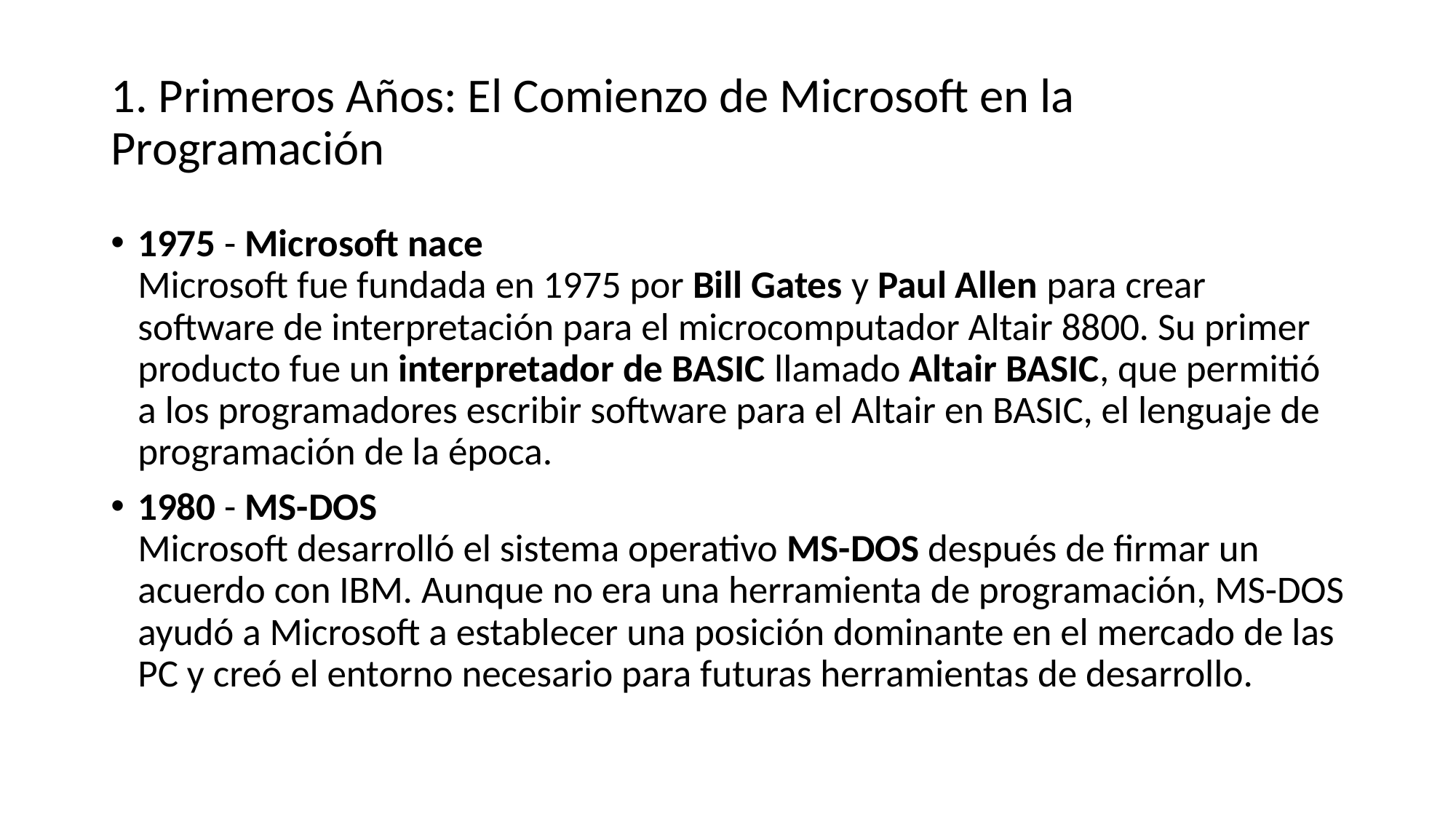

# 1. Primeros Años: El Comienzo de Microsoft en la Programación
1975 - Microsoft nace
Microsoft fue fundada en 1975 por Bill Gates y Paul Allen para crear software de interpretación para el microcomputador Altair 8800. Su primer producto fue un interpretador de BASIC llamado Altair BASIC, que permitió a los programadores escribir software para el Altair en BASIC, el lenguaje de programación de la época.
1980 - MS-DOS
Microsoft desarrolló el sistema operativo MS-DOS después de firmar un acuerdo con IBM. Aunque no era una herramienta de programación, MS-DOS ayudó a Microsoft a establecer una posición dominante en el mercado de las PC y creó el entorno necesario para futuras herramientas de desarrollo.